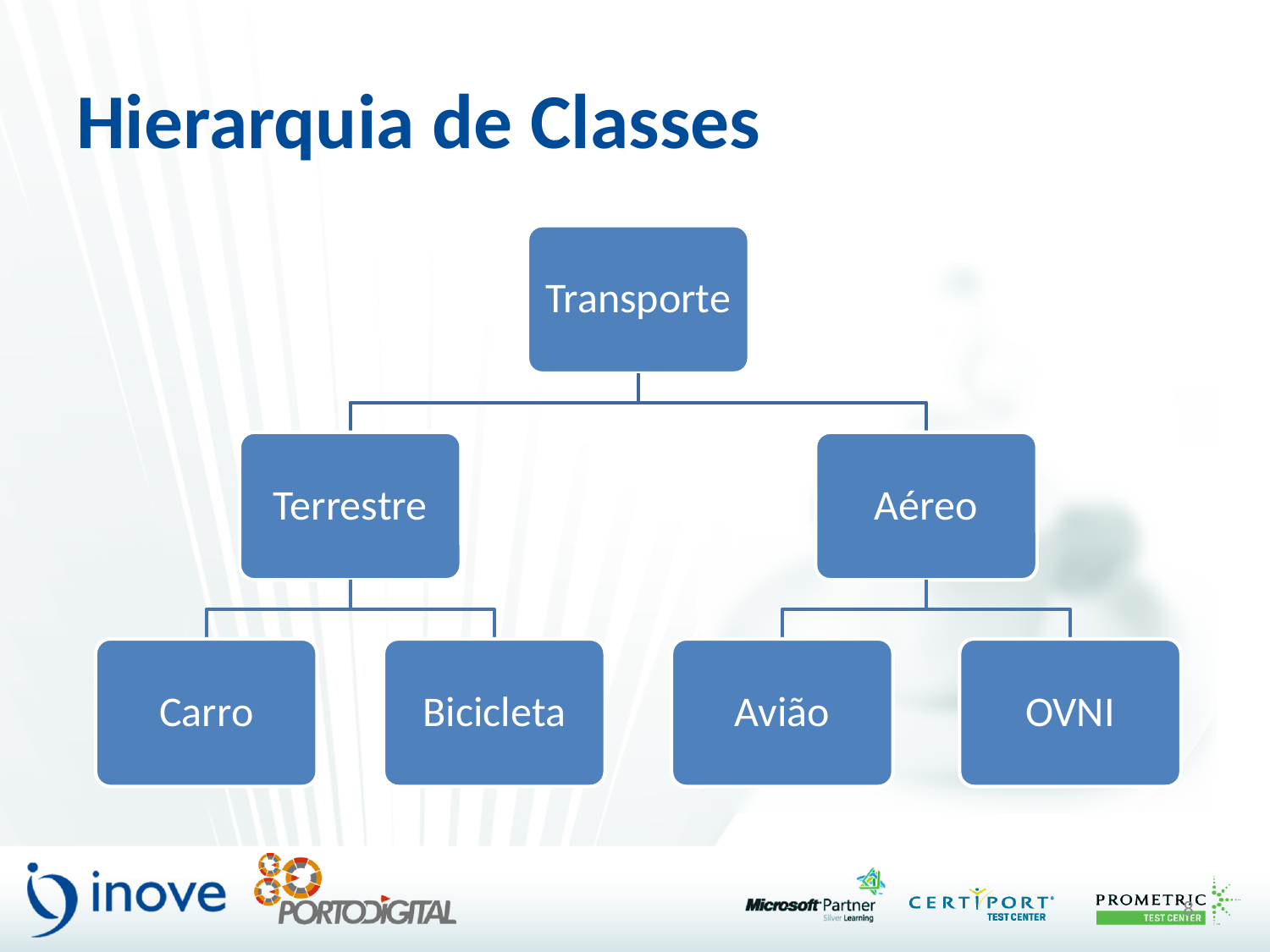

# Hierarquia de Classes
Transporte
Terrestre
Carro
Bicicleta
Aéreo
Avião
OVNI
8